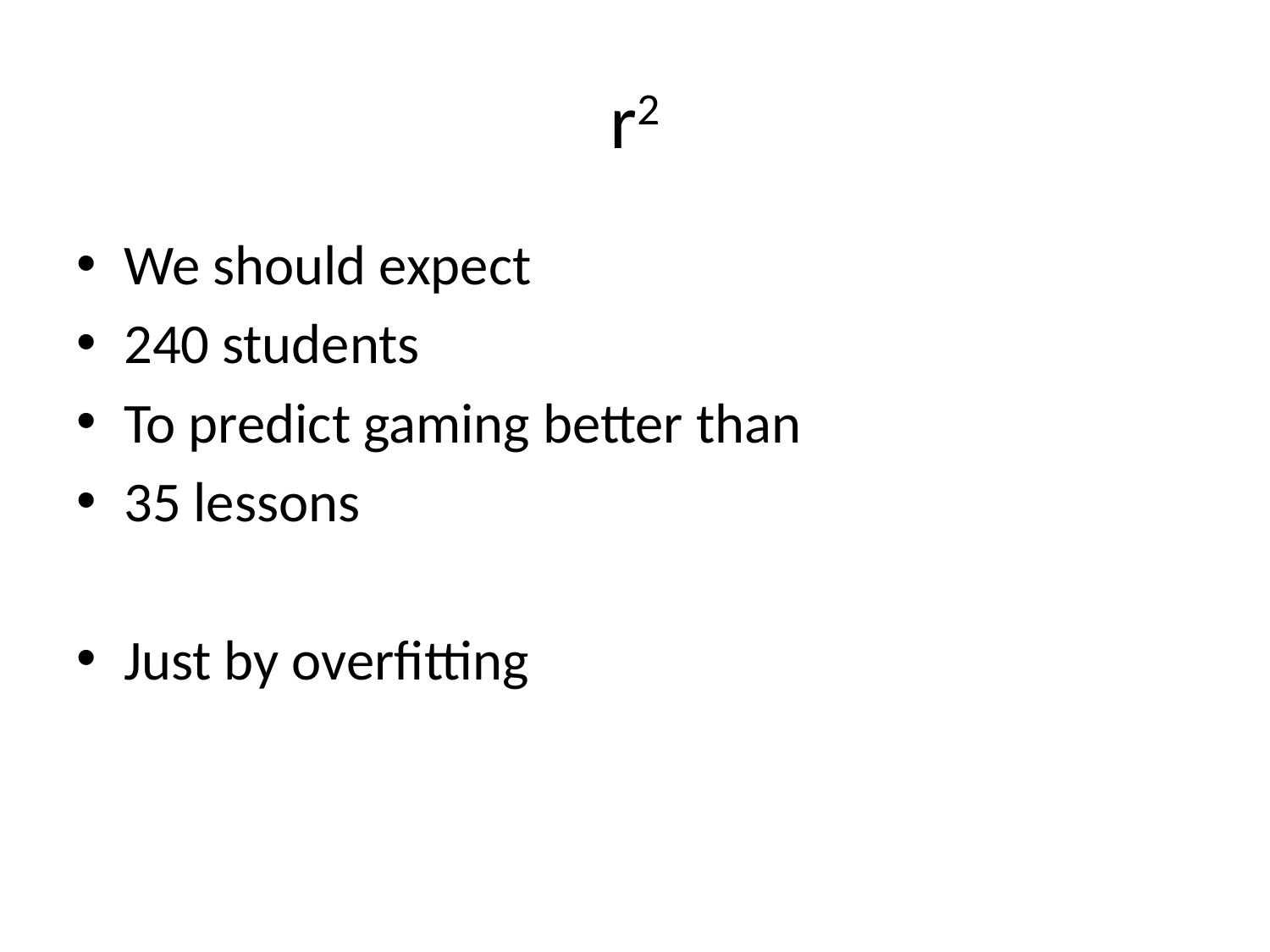

# r2
We should expect
240 students
To predict gaming better than
35 lessons

Just by overfitting